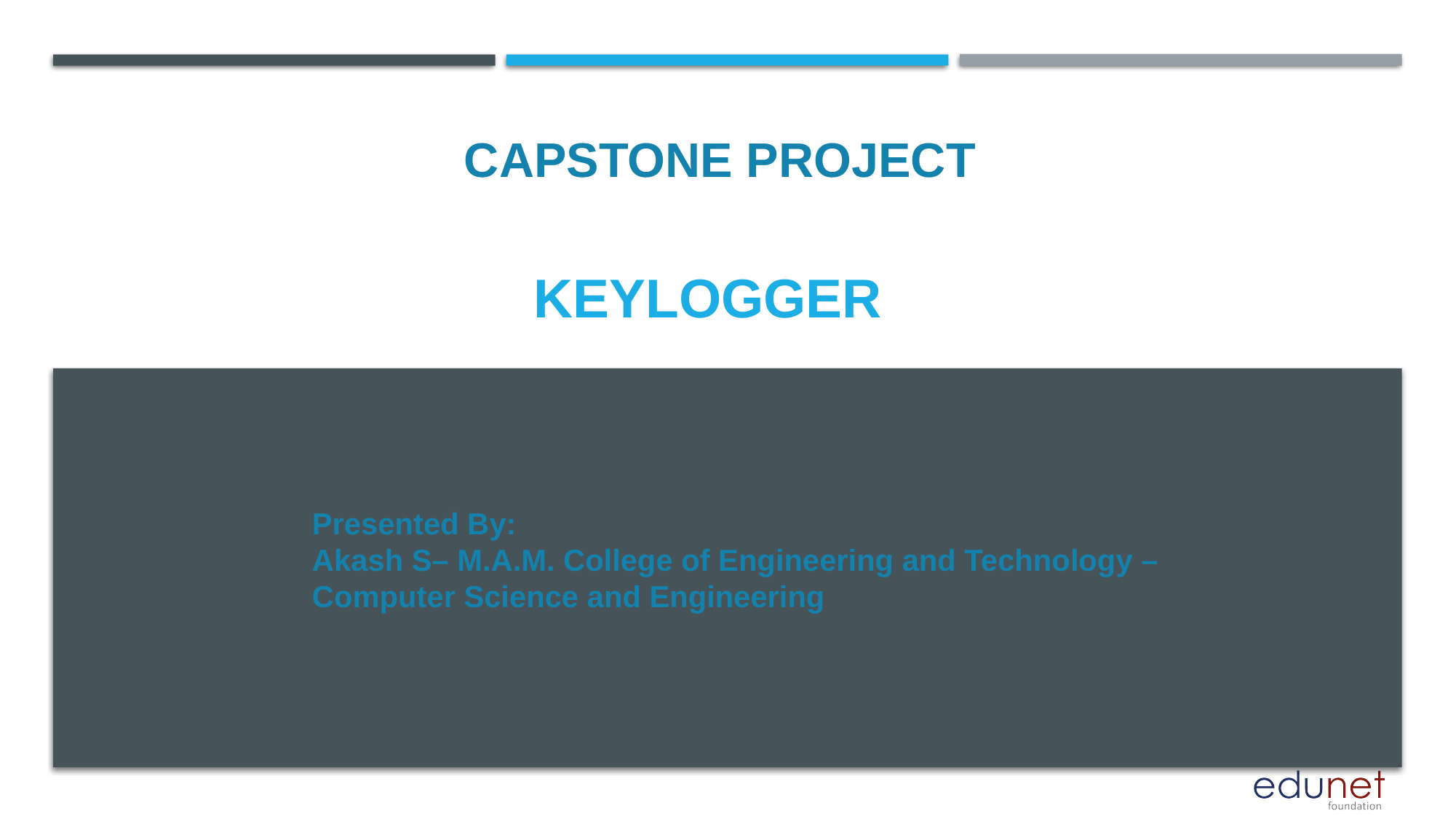

CAPSTONE PROJECT
# KEYLOGGER
Presented By:
Akash S– M.A.M. College of Engineering and Technology – Computer Science and Engineering